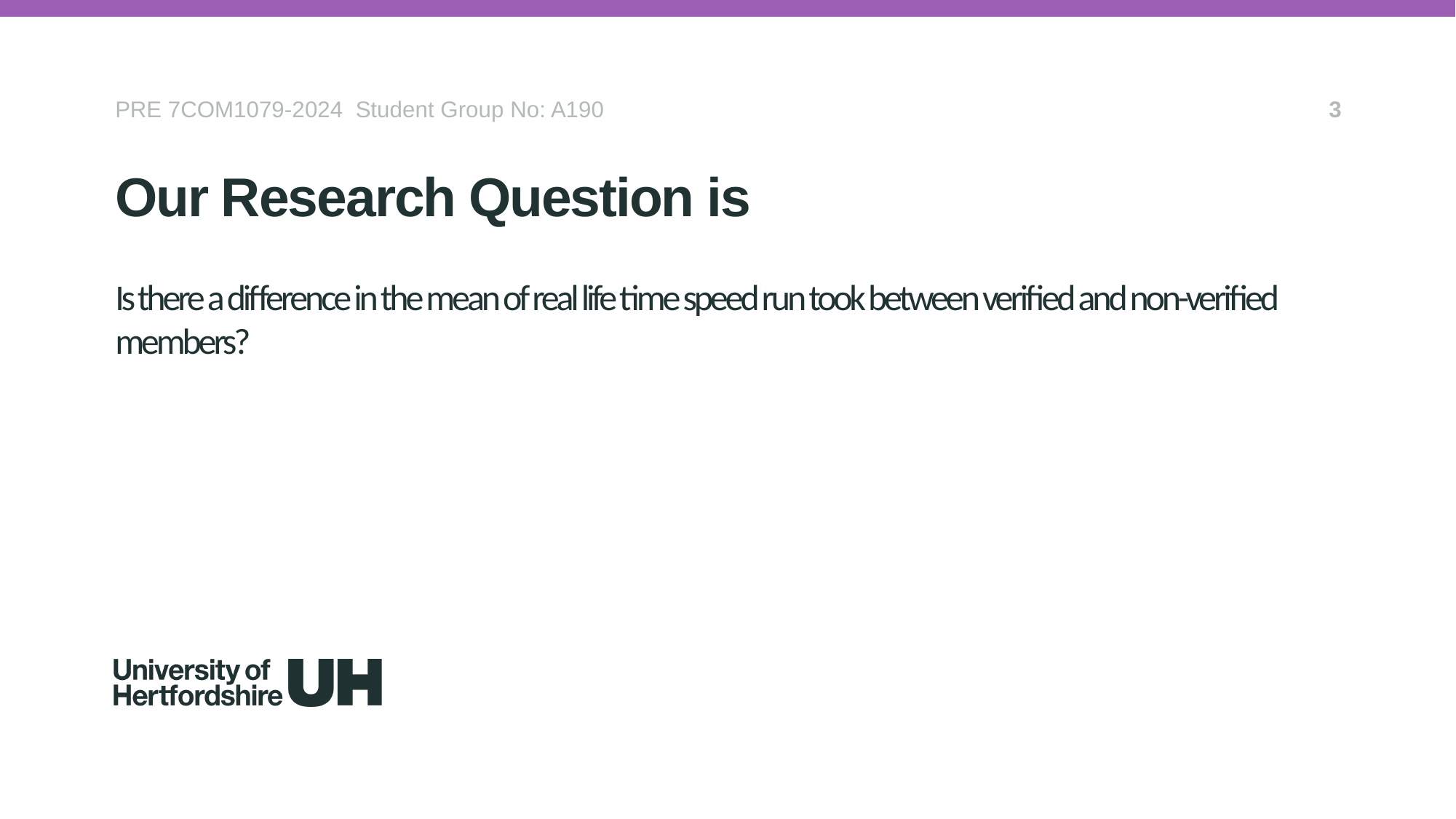

PRE 7COM1079-2024  Student Group No: A190
3
Our Research Question is
# Is there a difference in the mean of real life time speed run took between verified and non-verified members?